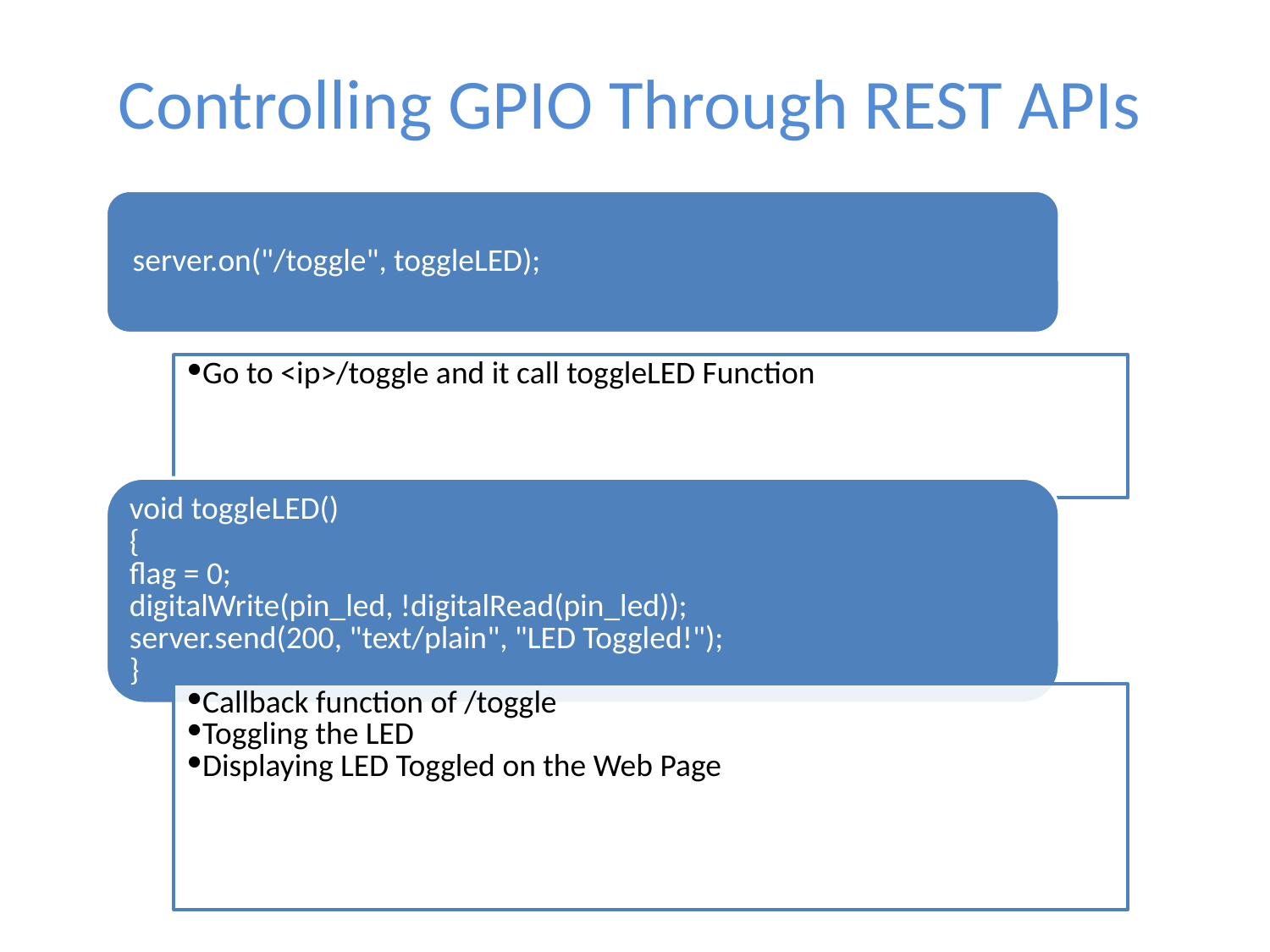

# Controlling GPIO Through REST APIs
 server.on("/toggle", toggleLED);
Go to <ip>/toggle and it call toggleLED Function
void toggleLED()
{
flag = 0;
digitalWrite(pin_led, !digitalRead(pin_led));
server.send(200, "text/plain", "LED Toggled!");
}
Callback function of /toggle
Toggling the LED
Displaying LED Toggled on the Web Page